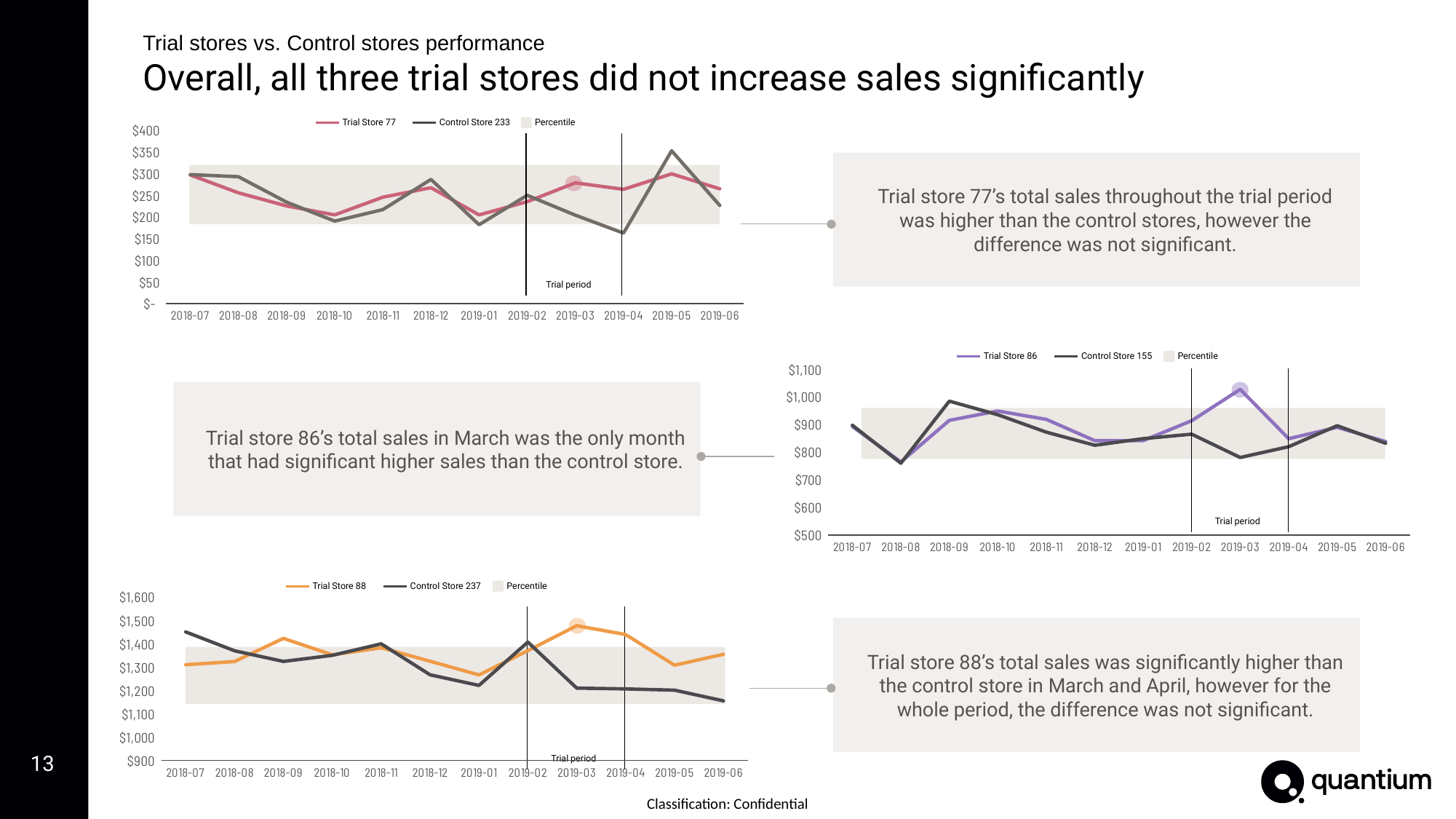

Trial stores vs. Control stores performance
Overall, all three trial stores did not increase sales significantly
Trial Store 77
Control Store 233
Percentile

### Chart

| Category | Store 77 | Store 233 |
|---|---|---|
| 2018-07 | 296.8 | 297.56555 |
| 2018-08 | 255.5 | 292.652187 |
| 2018-09 | 225.2 | 233.998916 |
| 2018-10 | 204.5 | 190.085733 |
| 2018-11 | 245.3 | 216.597421 |
| 2018-12 | 267.3 | 286.408121 |
| 2019-01 | 204.4 | 181.692071 |
| 2019-02 | 235.0 | 249.762622 |
| 2019-03 | 278.5 | 203.802205 |
| 2019-04 | 263.5 | 162.345704 |
| 2019-05 | 299.3 | 352.533799 |
| 2019-06 | 264.7 | 226.219424 |
Trial period
Trial store 77’s total sales throughout the trial period was higher than the control stores, however the difference was not significant.

Trial Store 86
Control Store 155
Percentile

### Chart

| Category |  |  |
|---|---|---|
| 2018-07 | 892.2 | 896.922236 |
| 2018-08 | 764.05 | 759.269991 |
| 2018-09 | 914.6 | 984.034086 |
| 2018-10 | 948.4 | 934.94879 |
| 2018-11 | 918.0 | 871.894555 |
| 2018-12 | 841.2 | 824.361363 |
| 2019-01 | 841.4 | 848.418979 |
| 2019-02 | 913.2 | 864.52206 |
| 2019-03 | 1026.8 | 780.320405 |
| 2019-04 | 848.2 | 819.317024 |
| 2019-05 | 889.3 | 895.224622 |
| 2019-06 | 838.0 | 831.539845 |
Trial period

Trial store 86’s total sales in March was the only month that had significant higher sales than the control store.
Trial Store 88
Control Store 237
Percentile

### Chart

| Category |  |  |
|---|---|---|
| 2018-07 | 1310.0 | 1450.65709 |
| 2018-08 | 1323.8 | 1369.93148 |
| 2018-09 | 1423.0 | 1324.26042 |
| 2018-10 | 1352.4 | 1350.4011 |
| 2018-11 | 1382.8 | 1399.77792 |
| 2018-12 | 1325.2 | 1266.97129 |
| 2019-01 | 1266.4 | 1221.6007 |
| 2019-02 | 1370.2 | 1406.98914 |
| 2019-03 | 1477.2 | 1210.08278 |
| 2019-04 | 1439.4 | 1206.47717 |
| 2019-05 | 1308.25 | 1201.16891 |
| 2019-06 | 1354.6 | 1155.39769 |

Trial period
Trial store 88’s total sales was significantly higher than the control store in March and April, however for the whole period, the difference was not significant.